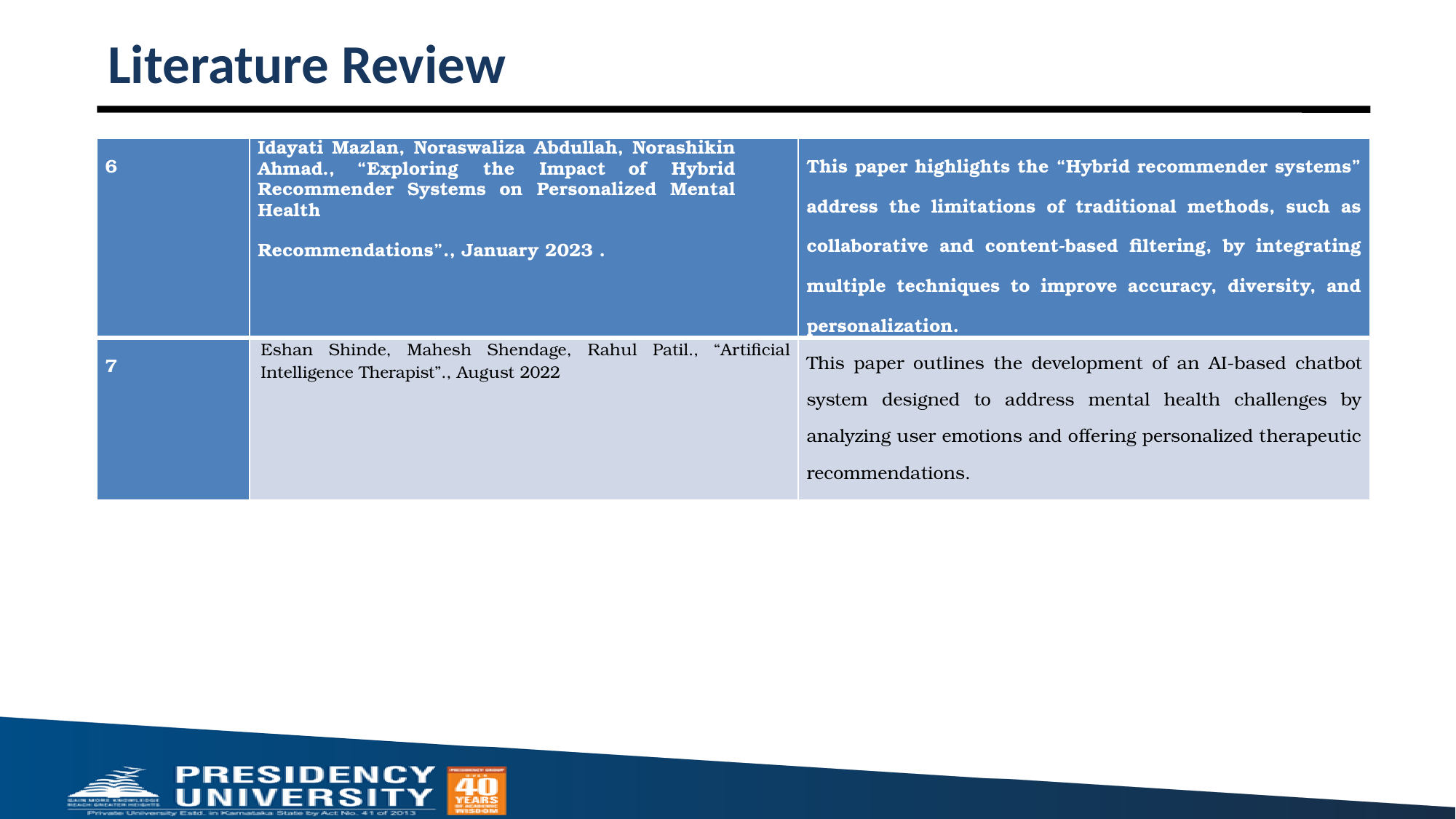

# Literature Review
| 6 | Idayati Mazlan, Noraswaliza Abdullah, Norashikin Ahmad., “Exploring the Impact of Hybrid Recommender Systems on Personalized Mental Health Recommendations”., January 2023 . | This paper highlights the “Hybrid recommender systems” address the limitations of traditional methods, such as collaborative and content-based filtering, by integrating multiple techniques to improve accuracy, diversity, and personalization. |
| --- | --- | --- |
| 7 | Eshan Shinde, Mahesh Shendage, Rahul Patil., “Artificial Intelligence Therapist”., August 2022 | This paper outlines the development of an AI-based chatbot system designed to address mental health challenges by analyzing user emotions and offering personalized therapeutic recommendations. |